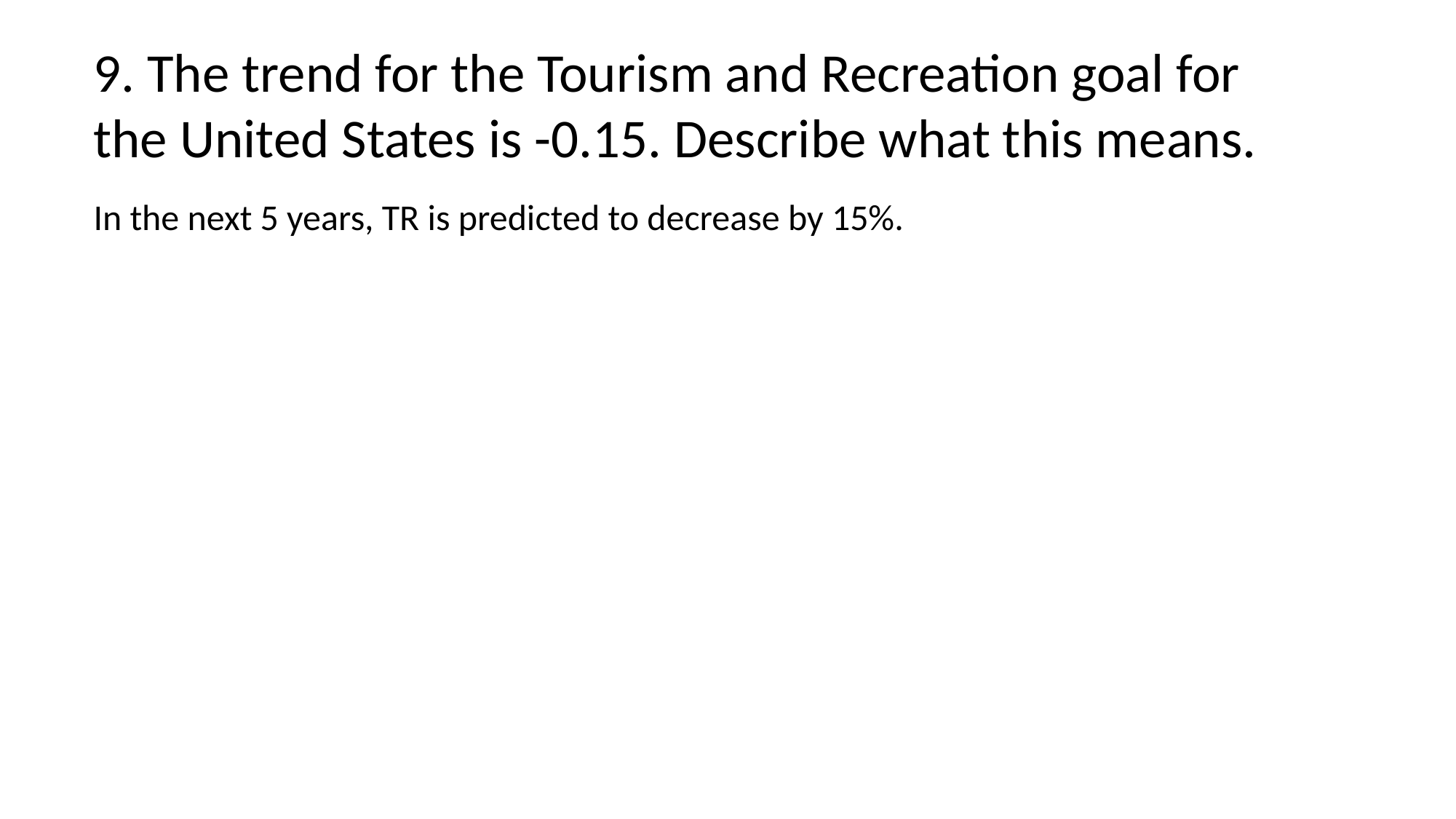

9. The trend for the Tourism and Recreation goal for the United States is -0.15. Describe what this means.
In the next 5 years, TR is predicted to decrease by 15%.